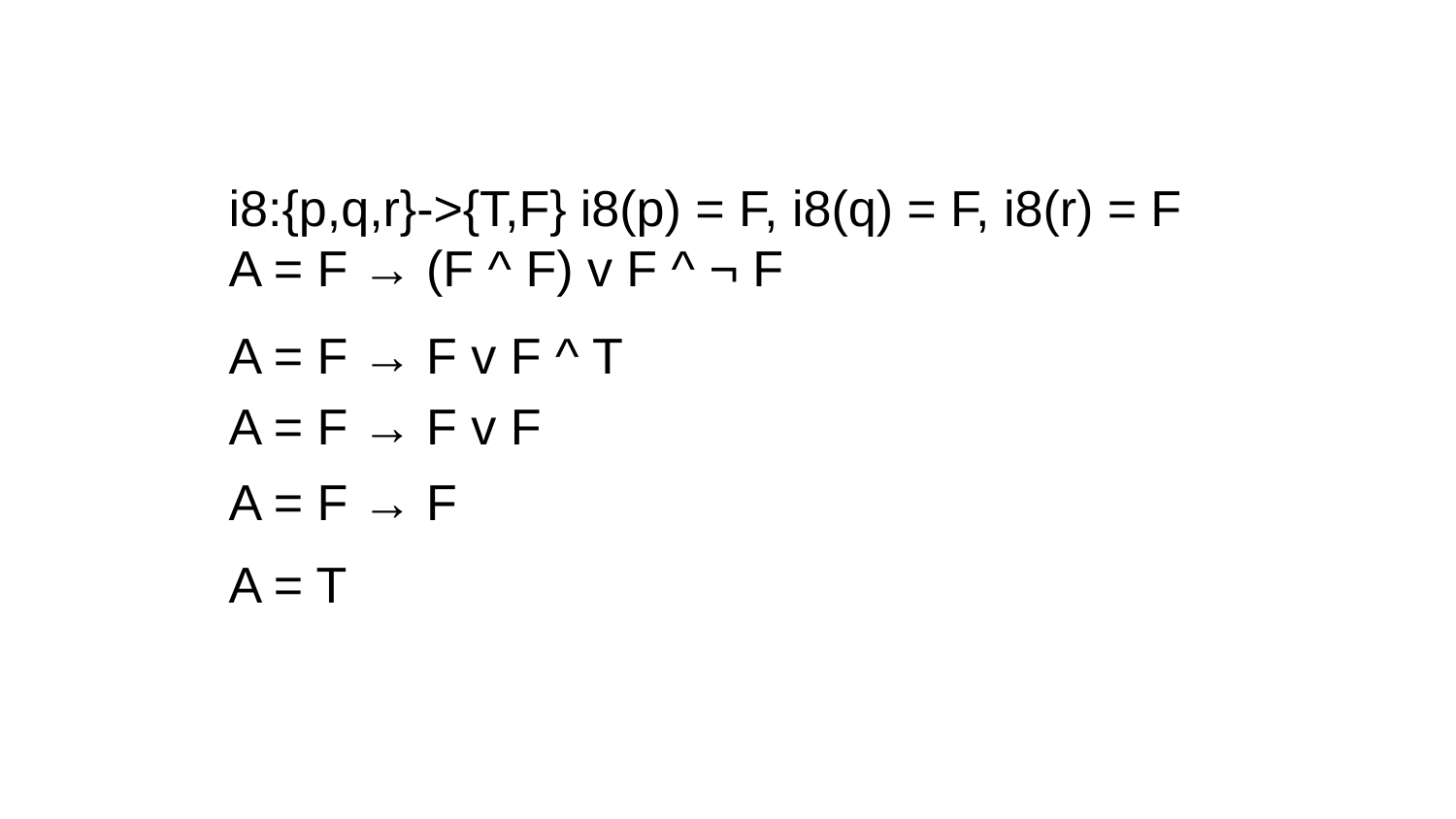

i8:{p,q,r}->{T,F} i8(p) = F, i8(q) = F, i8(r) = F
A = F → (F ^ F) v F ^ ¬ F

A = F → F v F ^ T
A = F → F v F

A = F → F

A = T